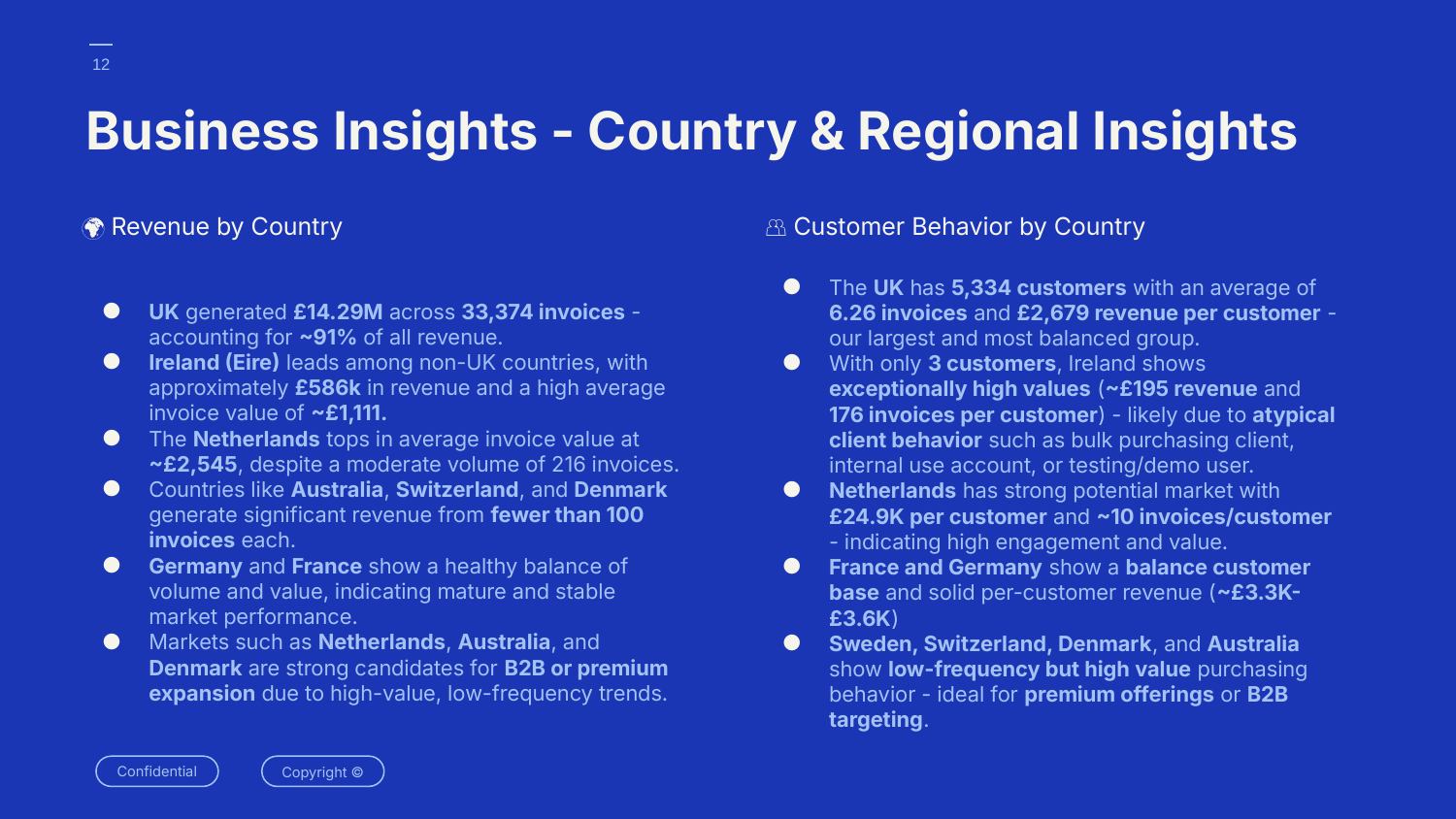

12
# Business Insights - Country & Regional Insights
🌍 Revenue by Country
👥 Customer Behavior by Country
The UK has 5,334 customers with an average of 6.26 invoices and £2,679 revenue per customer - our largest and most balanced group.
With only 3 customers, Ireland shows exceptionally high values (~£195 revenue and 176 invoices per customer) - likely due to atypical client behavior such as bulk purchasing client, internal use account, or testing/demo user.
Netherlands has strong potential market with £24.9K per customer and ~10 invoices/customer - indicating high engagement and value.
France and Germany show a balance customer base and solid per-customer revenue (~£3.3K-£3.6K)
Sweden, Switzerland, Denmark, and Australia show low-frequency but high value purchasing behavior - ideal for premium offerings or B2B targeting.
UK generated £14.29M across 33,374 invoices - accounting for ~91% of all revenue.
Ireland (Eire) leads among non-UK countries, with approximately £586k in revenue and a high average invoice value of ~£1,111.
The Netherlands tops in average invoice value at ~£2,545, despite a moderate volume of 216 invoices.
Countries like Australia, Switzerland, and Denmark generate significant revenue from fewer than 100 invoices each.
Germany and France show a healthy balance of volume and value, indicating mature and stable market performance.
Markets such as Netherlands, Australia, and Denmark are strong candidates for B2B or premium expansion due to high-value, low-frequency trends.